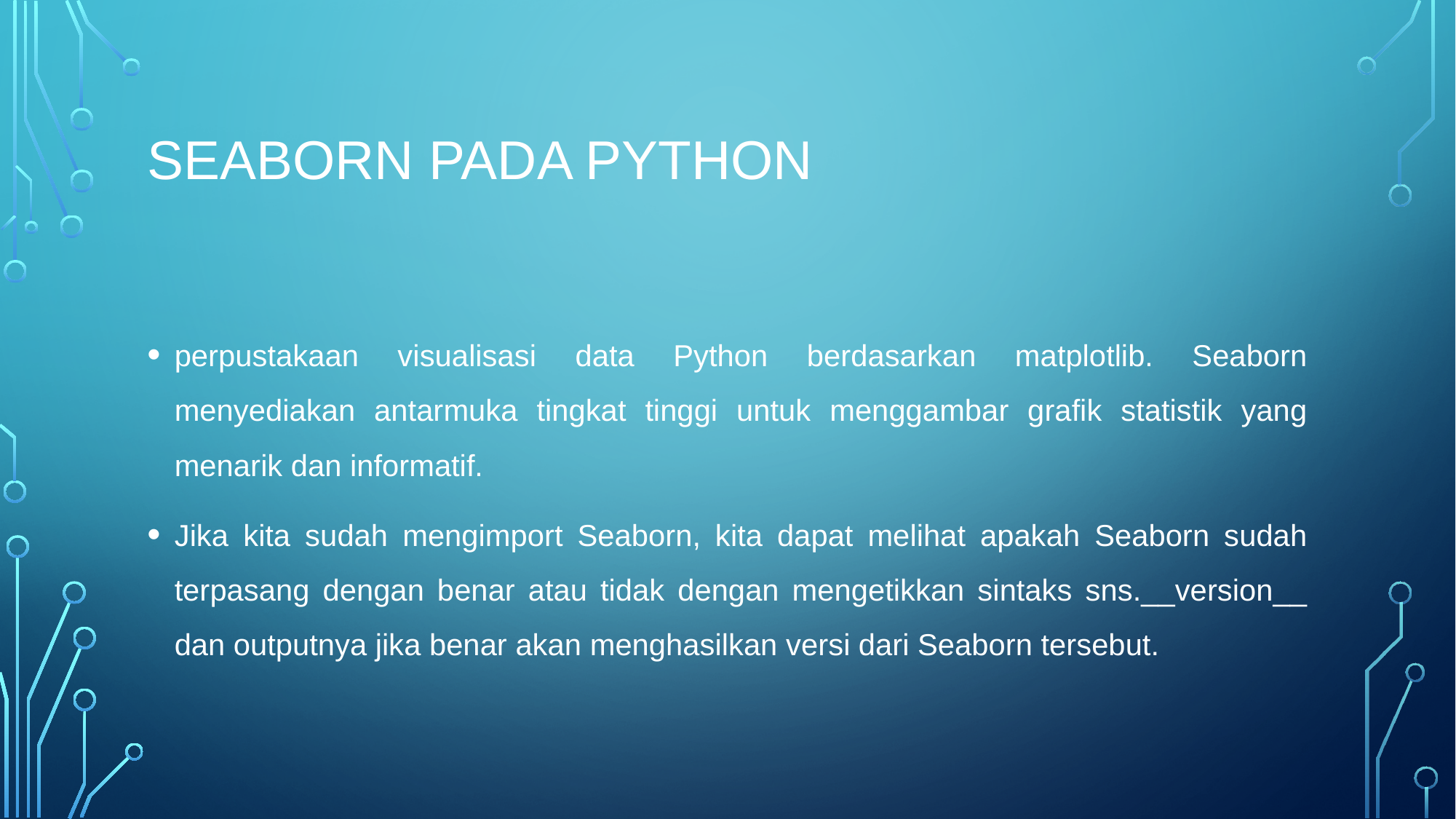

# Seaborn Pada Python
perpustakaan visualisasi data Python berdasarkan matplotlib. Seaborn menyediakan antarmuka tingkat tinggi untuk menggambar grafik statistik yang menarik dan informatif.
Jika kita sudah mengimport Seaborn, kita dapat melihat apakah Seaborn sudah terpasang dengan benar atau tidak dengan mengetikkan sintaks sns.__version__ dan outputnya jika benar akan menghasilkan versi dari Seaborn tersebut.